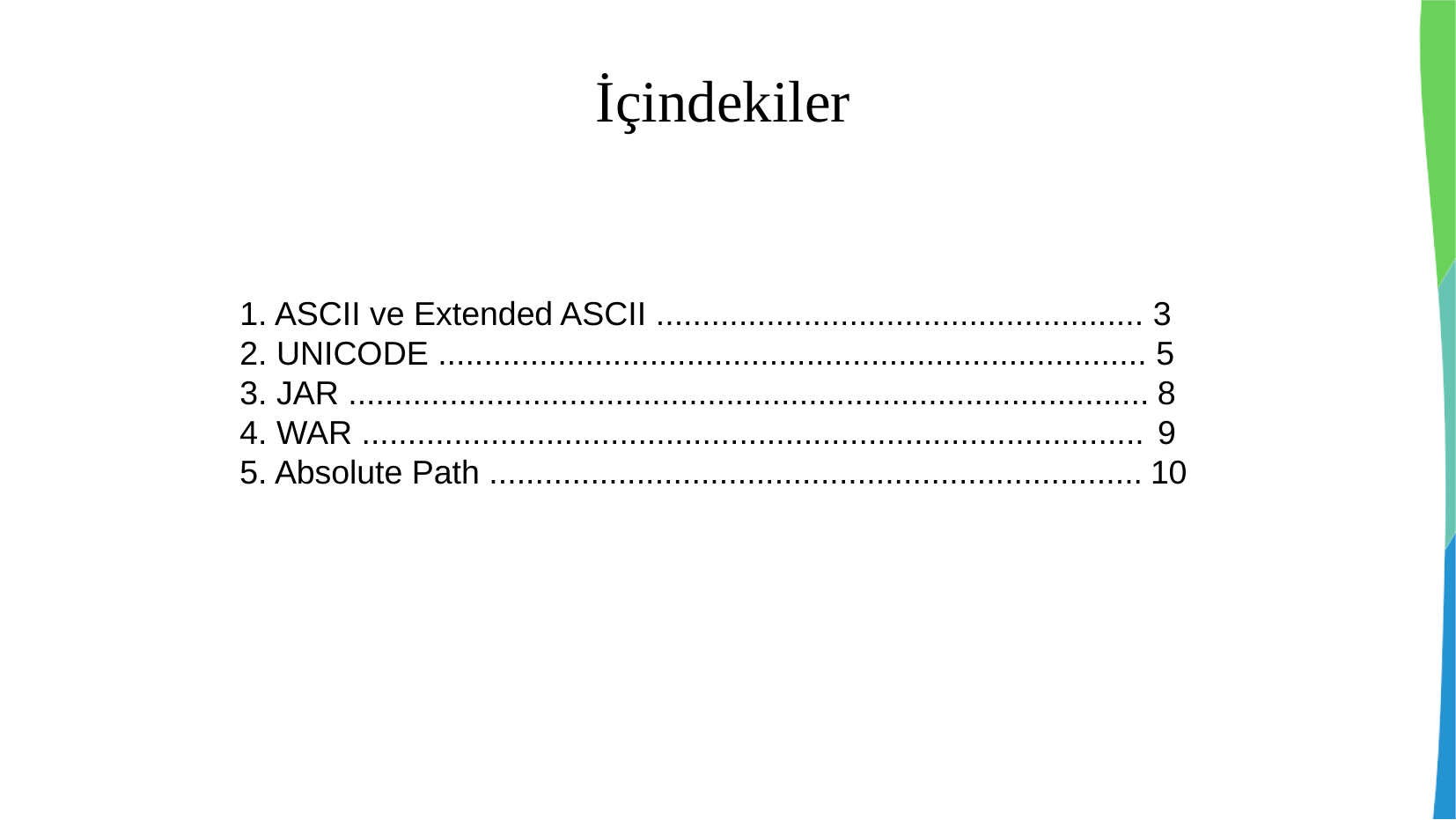

İçindekiler
1. ASCII ve Extended ASCII ..................................................... 3
2. UNICODE ............................................................................. 5
3. JAR ....................................................................................... 8
4. WAR .....................................................................................  9
5. Absolute Path ....................................................................... 10